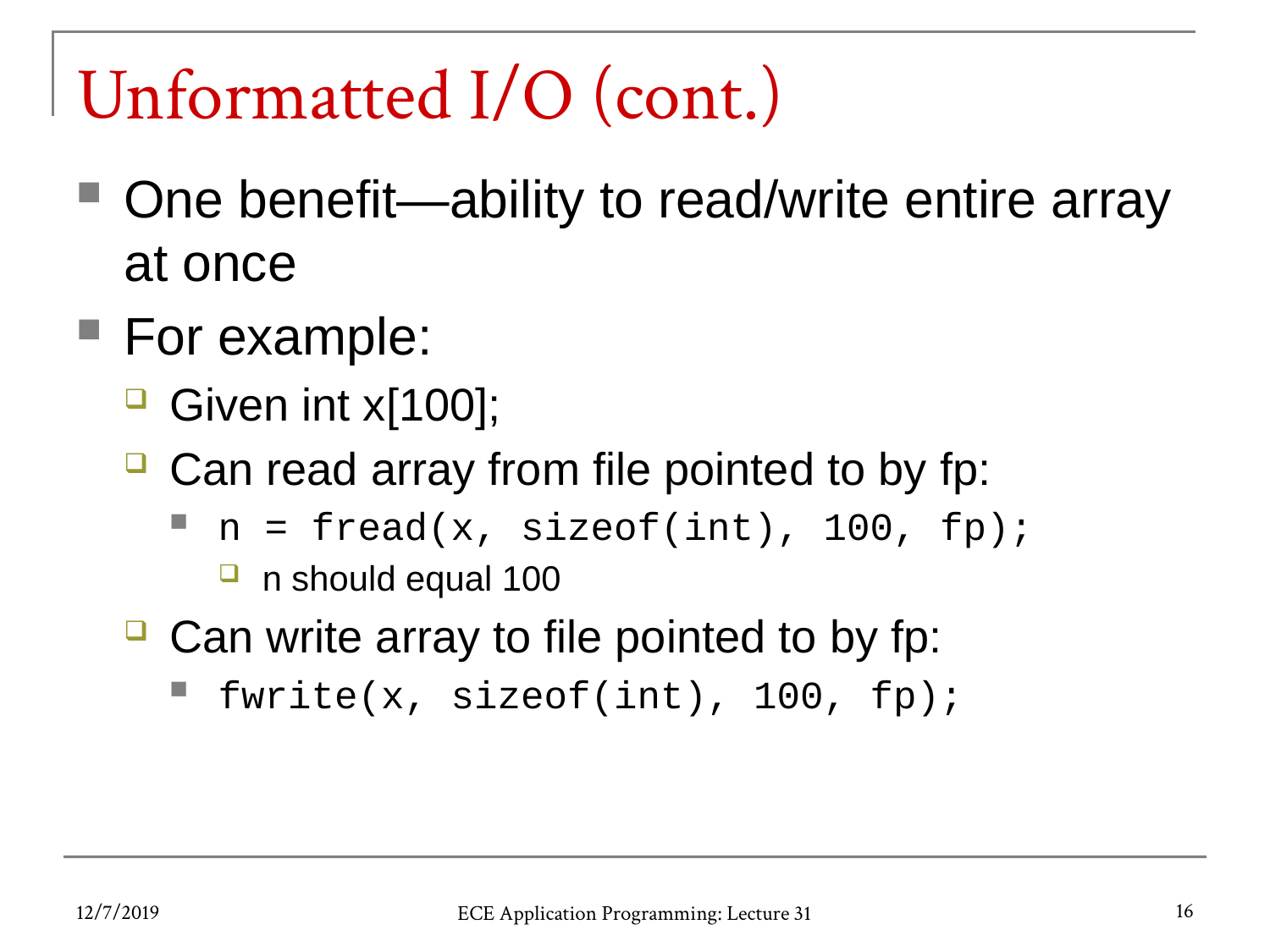

# Unformatted I/O (cont.)
One benefit—ability to read/write entire array at once
For example:
Given int x[100];
Can read array from file pointed to by fp:
n = fread(x, sizeof(int), 100, fp);
n should equal 100
Can write array to file pointed to by fp:
fwrite(x, sizeof(int), 100, fp);

12/7/2019
16
ECE Application Programming: Lecture 31